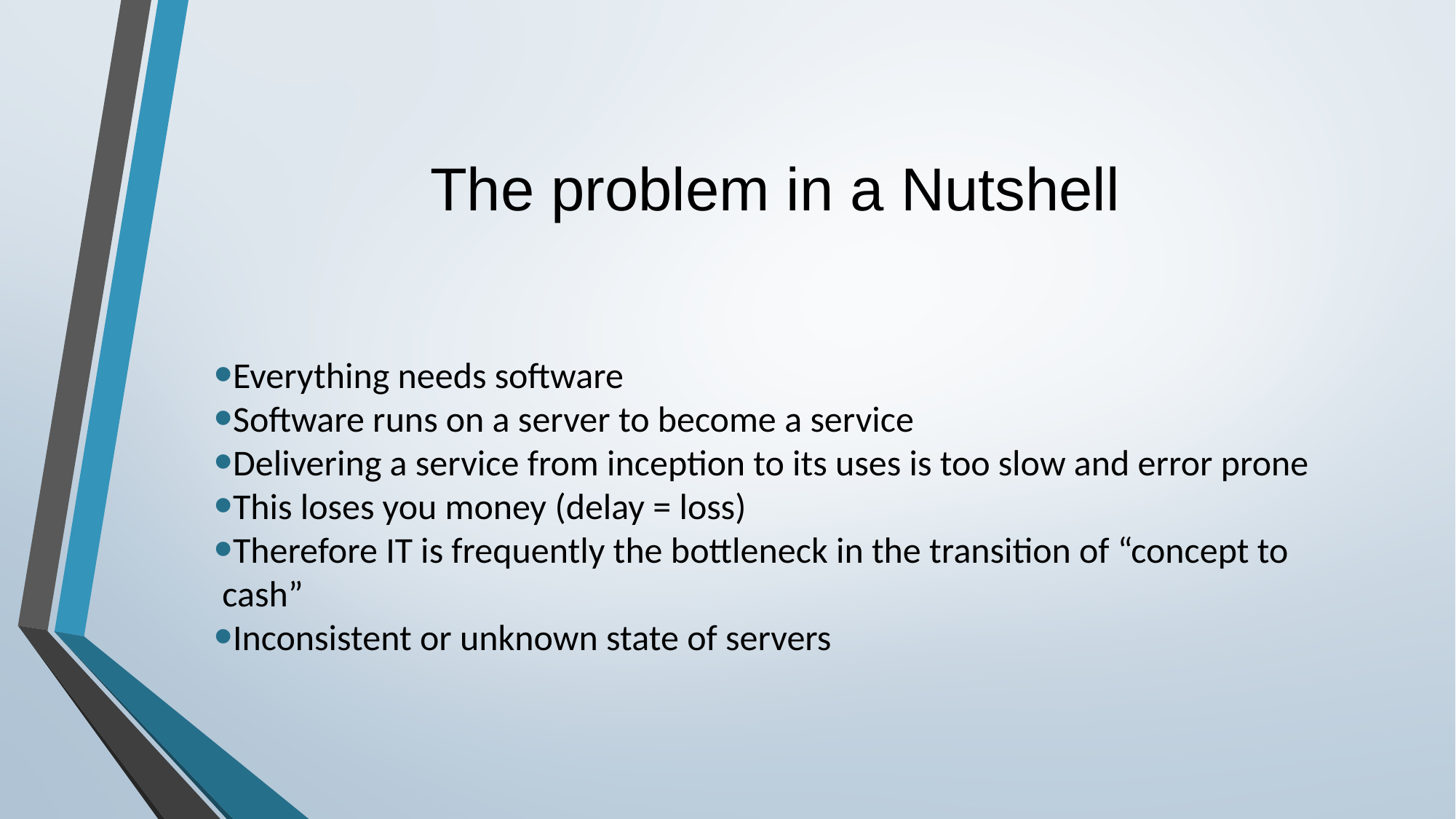

# The problem in a Nutshell
Everything needs software
Software runs on a server to become a service
Delivering a service from inception to its uses is too slow and error prone
This loses you money (delay = loss)
Therefore IT is frequently the bottleneck in the transition of “concept to cash”
Inconsistent or unknown state of servers